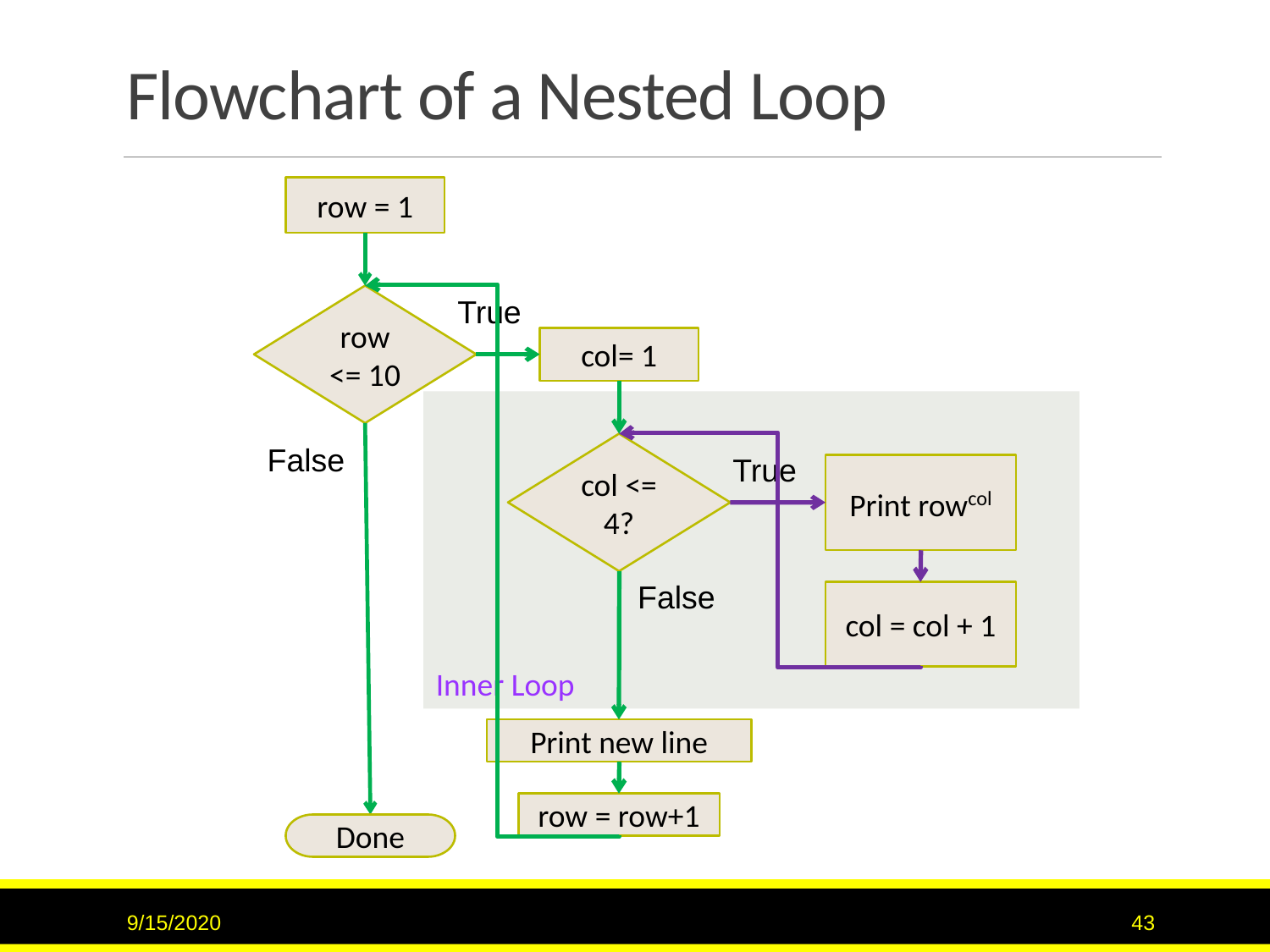

# Flowchart of a Nested Loop
row = 1
row
<= 10
True
col= 1
Inner Loop
False
col <= 4?
True
Print rowcol
False
col = col + 1
Print new line
row = row+1
Done
9/15/2020
43